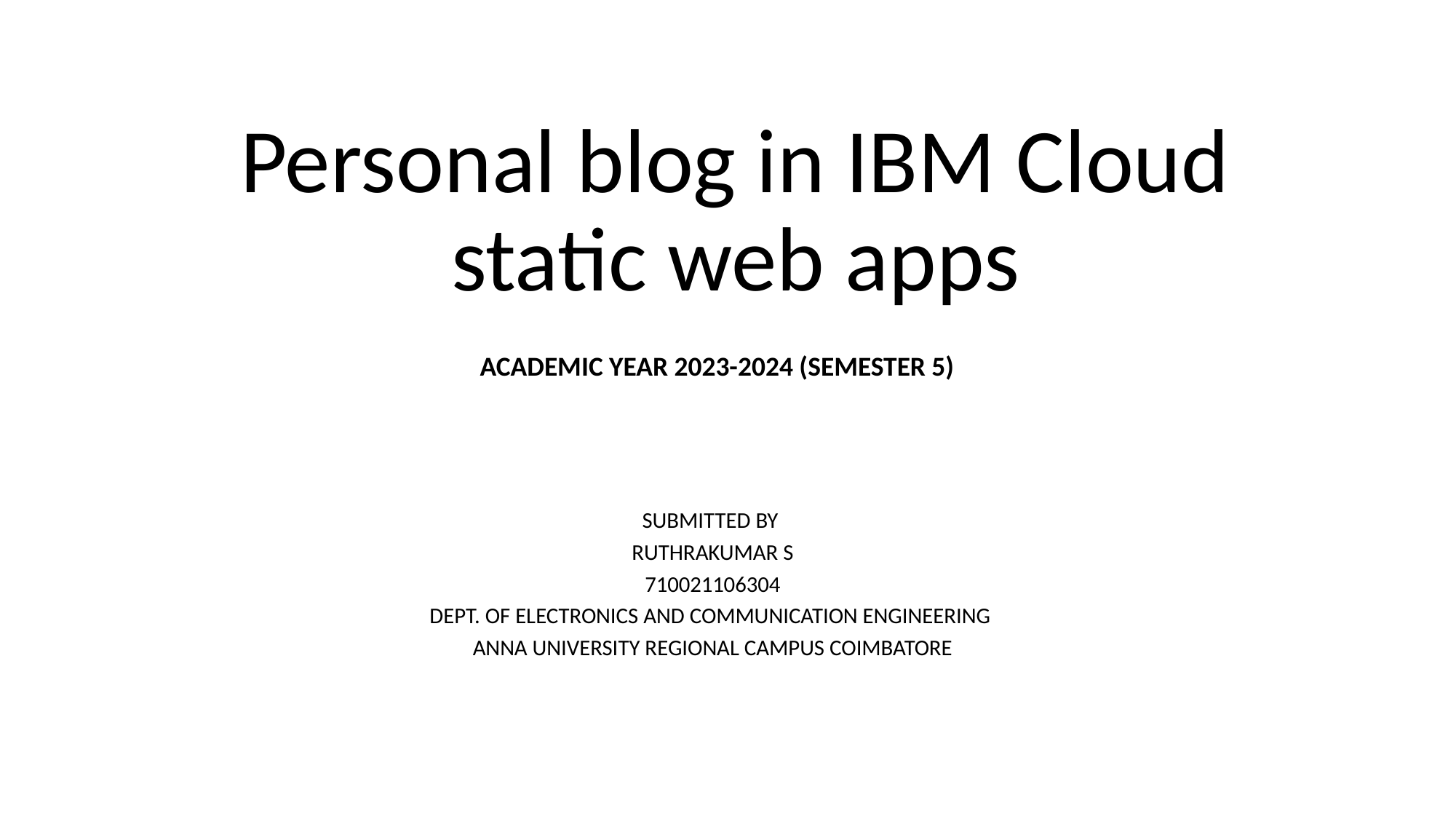

# Personal blog in IBM Cloud static web apps
ACADEMIC YEAR 2023-2024 (SEMESTER 5)
SUBMITTED BY
RUTHRAKUMAR S
710021106304
DEPT. OF ELECTRONICS AND COMMUNICATION ENGINEERING
ANNA UNIVERSITY REGIONAL CAMPUS COIMBATORE